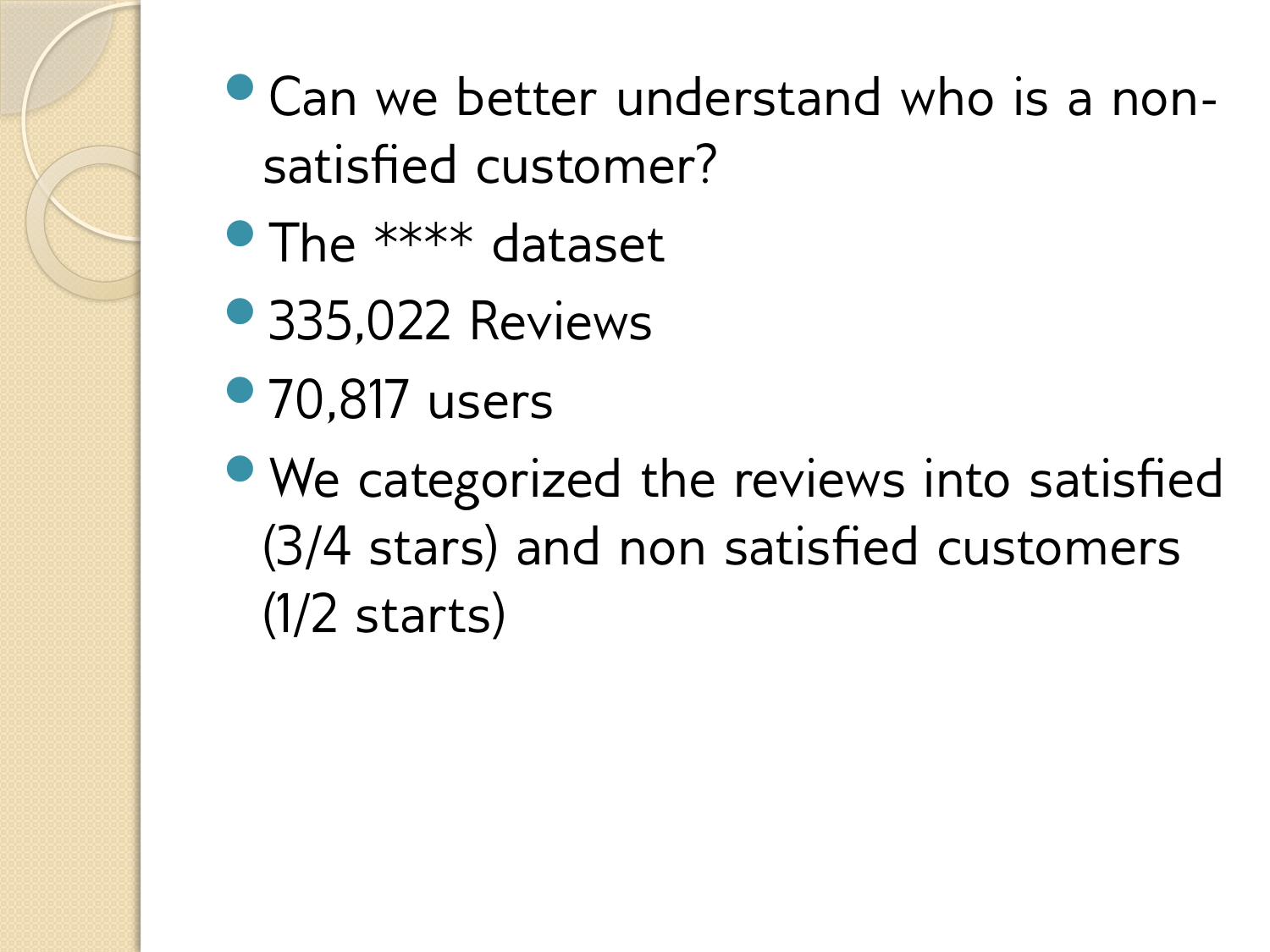

Can we better understand who is a non-satisfied customer?
The **** dataset
335,022 Reviews
70,817 users
We categorized the reviews into satisfied (3/4 stars) and non satisfied customers (1/2 starts)